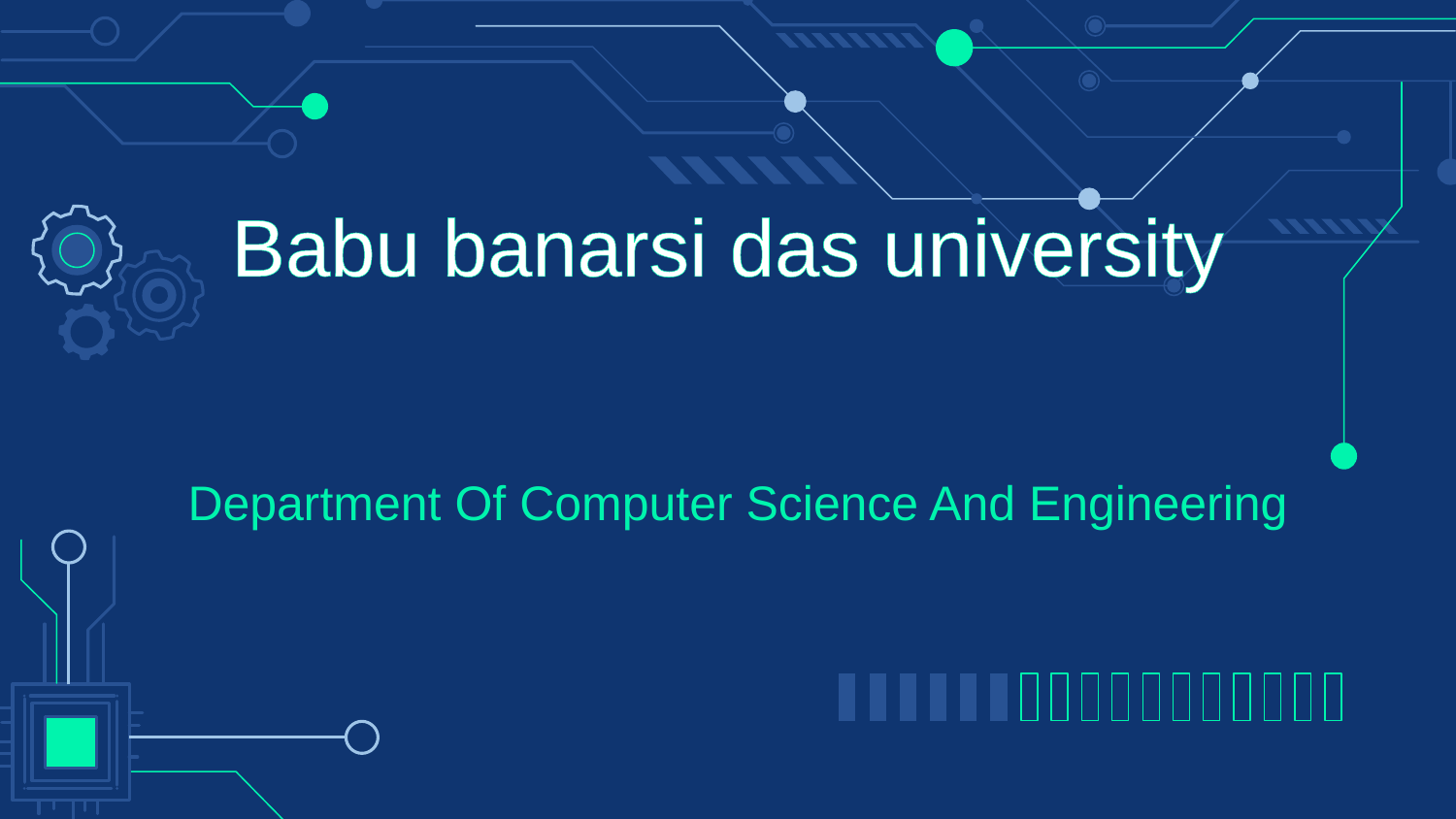

# Babu banarsi das university
Department Of Computer Science And Engineering